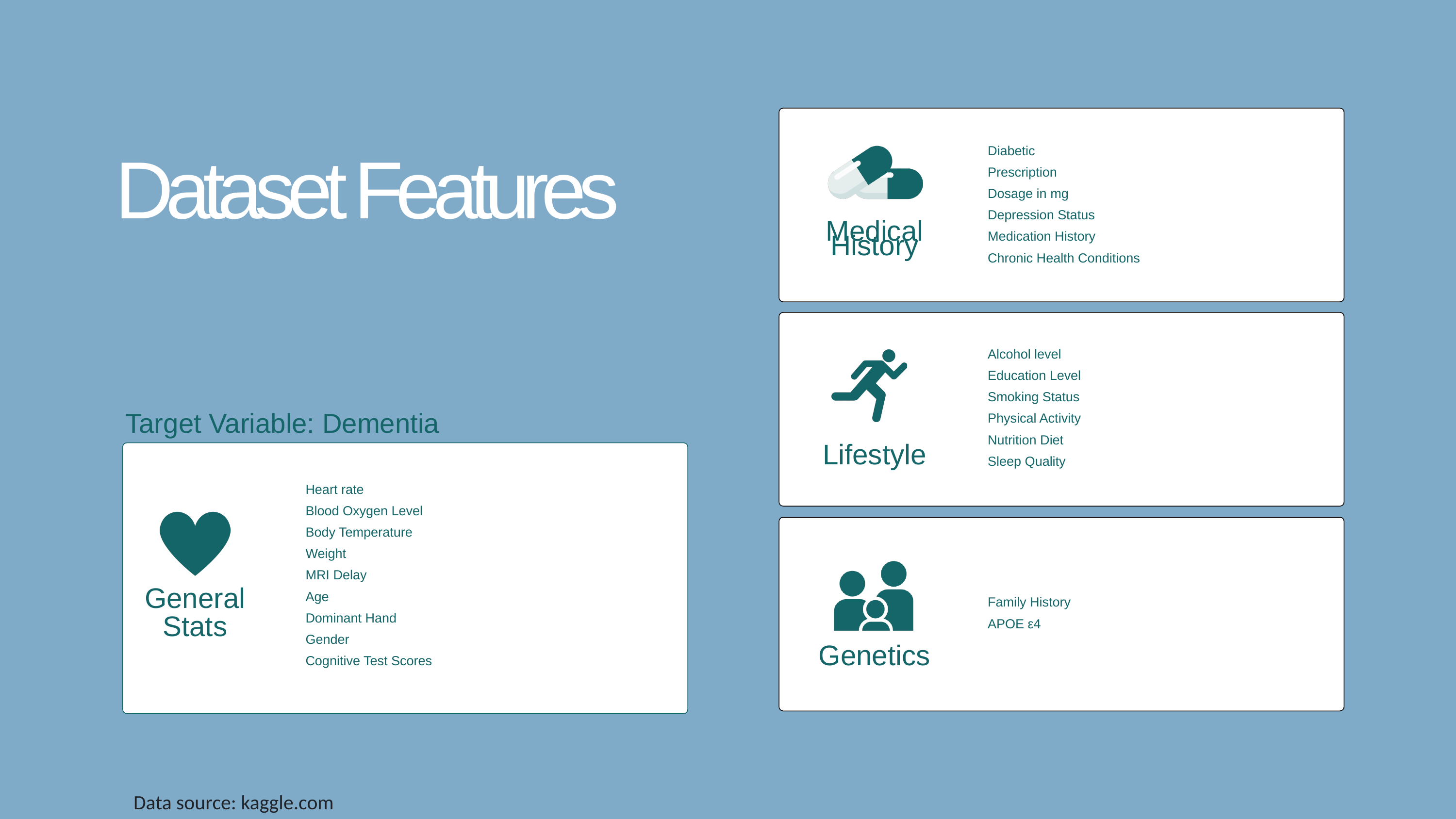

Diabetic
Prescription
Dosage in mg
Depression Status
Medication History
Chronic Health Conditions

Dataset Features
Medical
History

Alcohol level
Education Level
Smoking Status
Physical Activity
Nutrition Diet
Sleep Quality

Lifestyle
Target Variable: Dementia

Heart rate
Blood Oxygen Level
Body Temperature
Weight
MRI Delay
Age
Dominant Hand
Gender
Cognitive Test Scores

General
Stats
Family History
APOE ε4
Genetics
Data source: kaggle.com